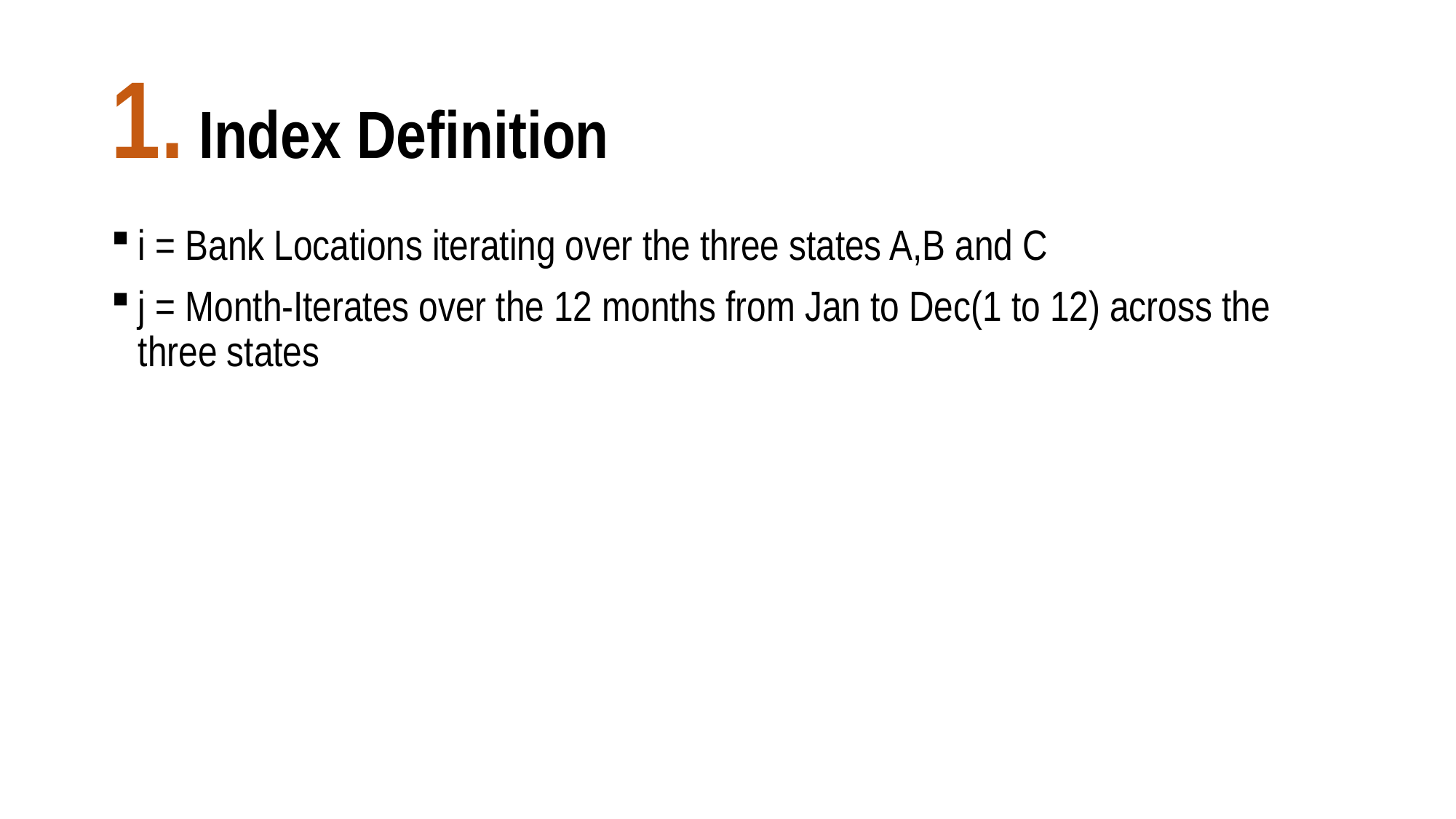

# 1. Index Definition
i = Bank Locations iterating over the three states A,B and C
j = Month-Iterates over the 12 months from Jan to Dec(1 to 12) across the three states